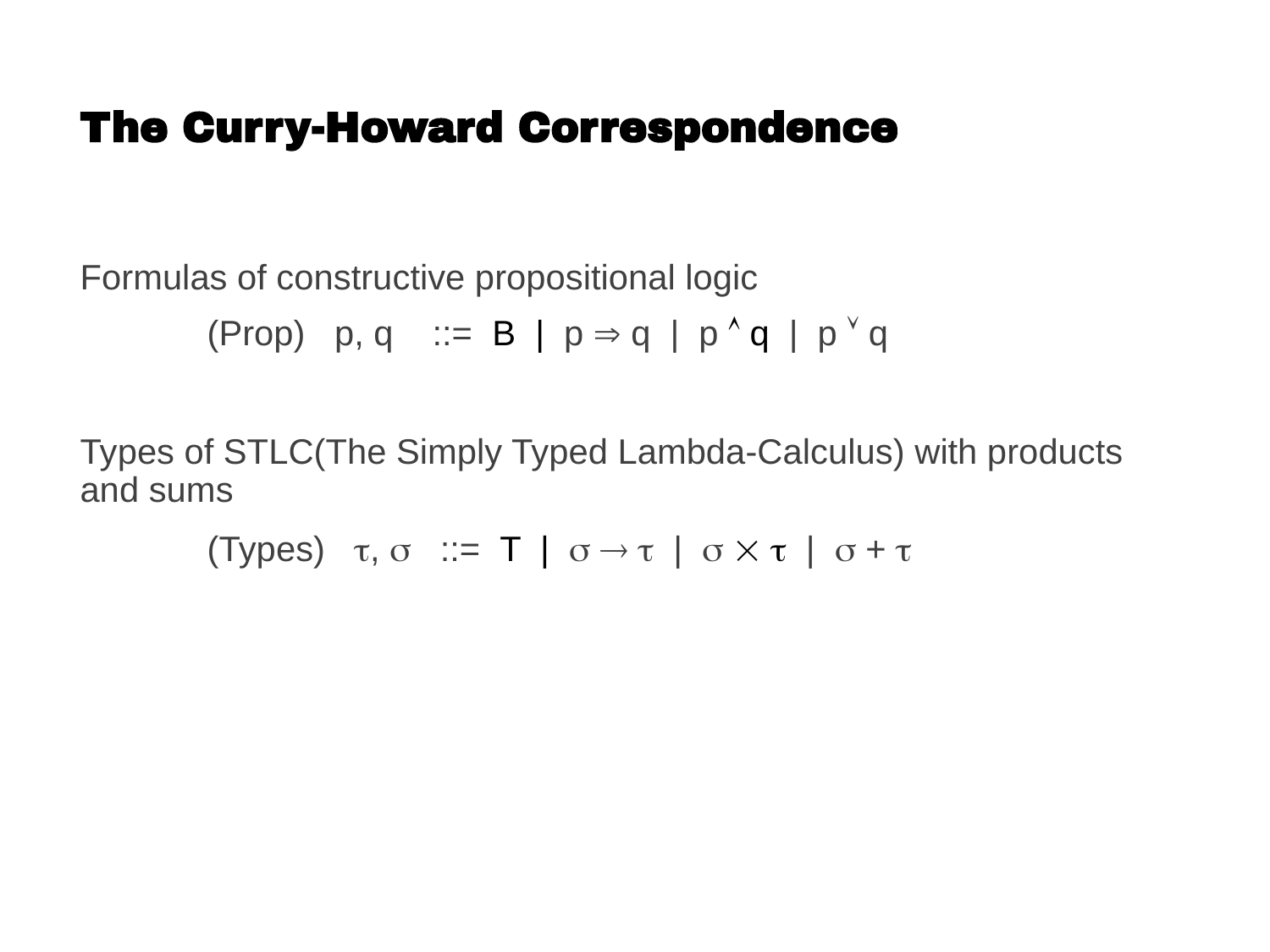

# The Curry-Howard Correspondence
Formulas of constructive propositional logic
	(Prop)   p, q    ::=  B  |  p ⇒ q  |  p ∧ q  |  p ∨ q

Types of STLC(The Simply Typed Lambda-Calculus) with products and sums
	(Types)   τ, σ   ::=  T  |  σ → τ  |  σ × τ  |  σ + τ

3